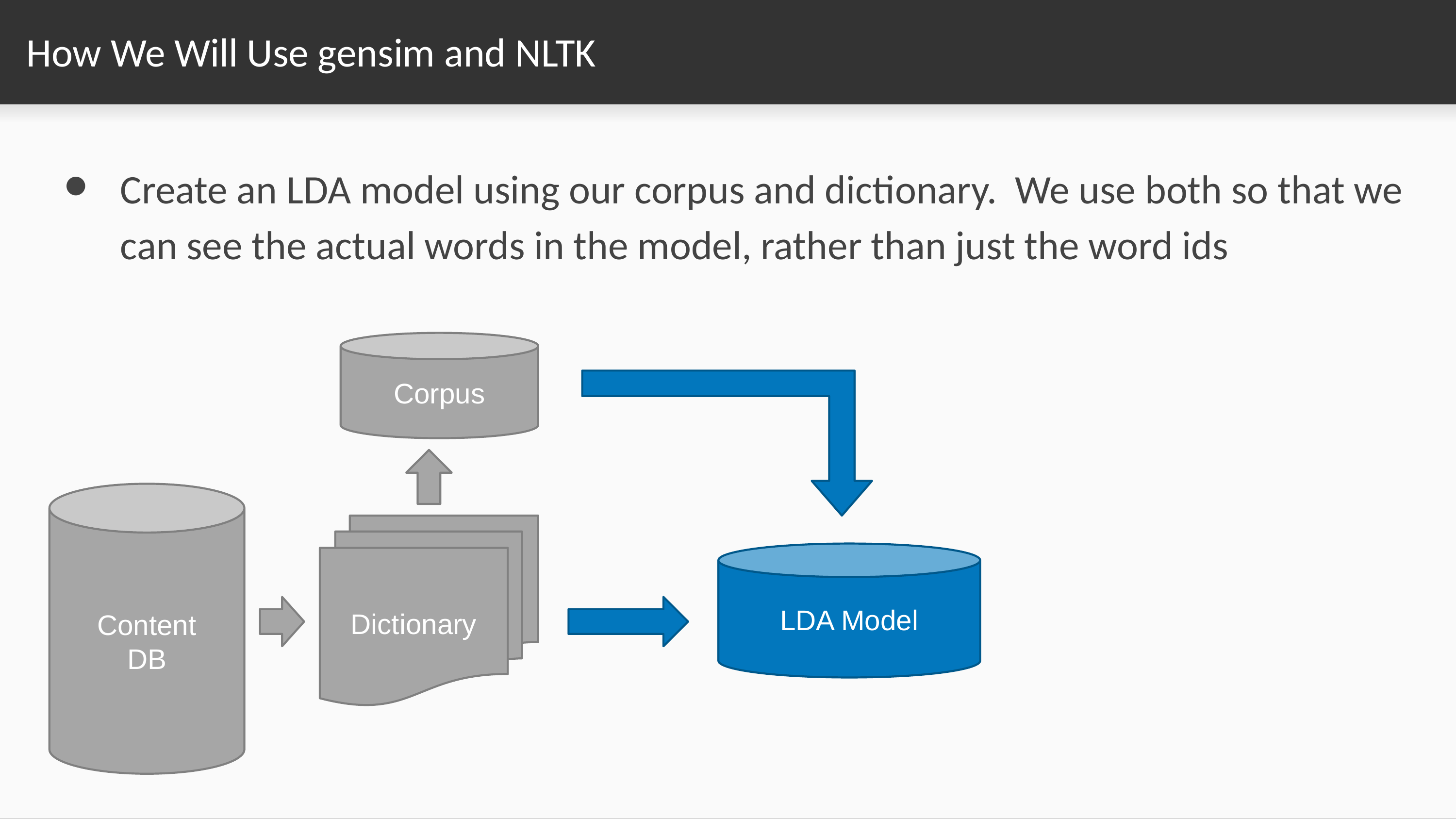

# How We Will Use gensim and NLTK
Create an LDA model using our corpus and dictionary.  We use both so that we can see the actual words in the model, rather than just the word ids
Corpus

Content
DB
Dictionary
LDA Model